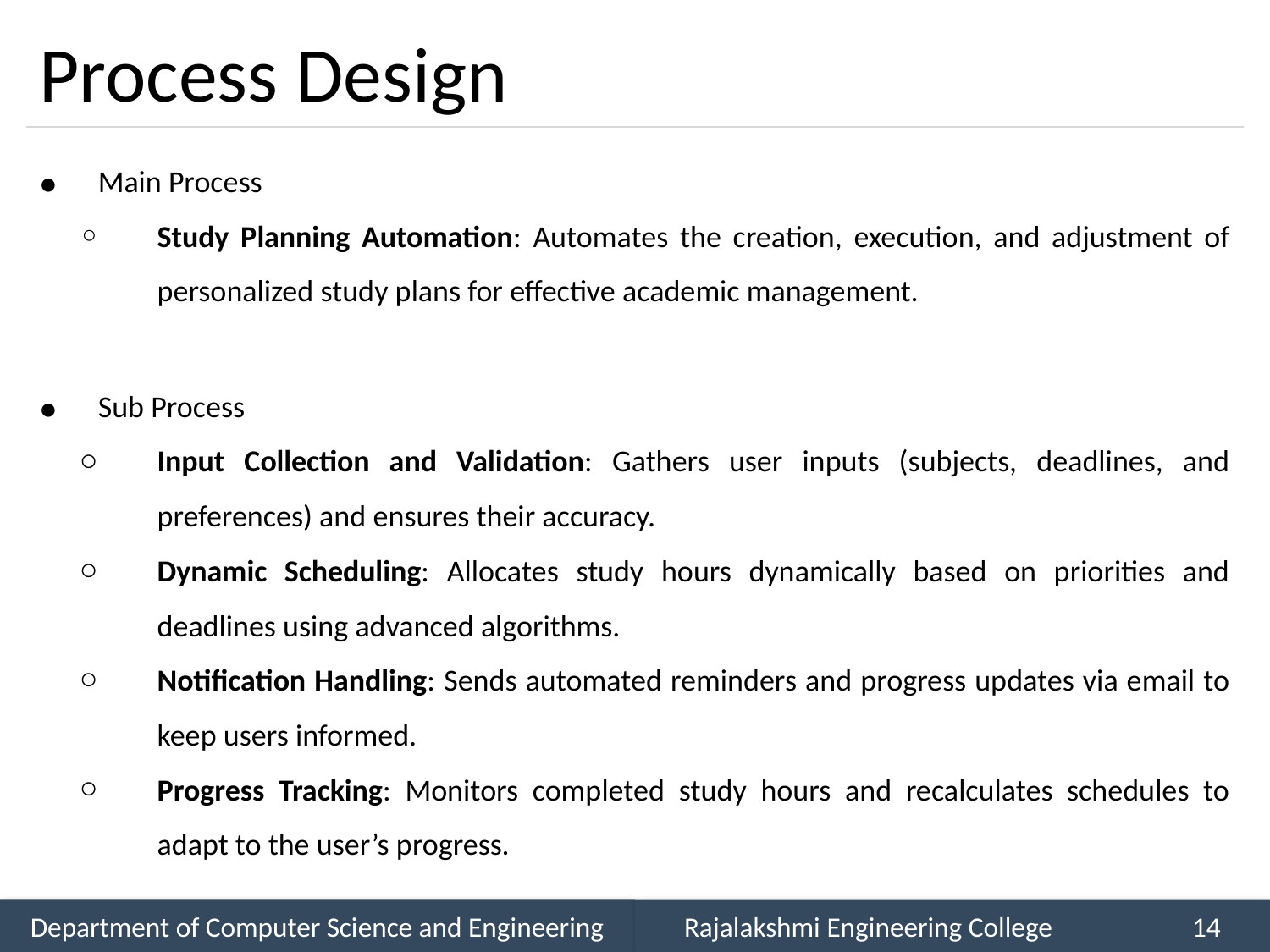

# Process Design
Main Process
Study Planning Automation: Automates the creation, execution, and adjustment of personalized study plans for effective academic management.

Sub Process
Input Collection and Validation: Gathers user inputs (subjects, deadlines, and preferences) and ensures their accuracy.
Dynamic Scheduling: Allocates study hours dynamically based on priorities and deadlines using advanced algorithms.
Notification Handling: Sends automated reminders and progress updates via email to keep users informed.
Progress Tracking: Monitors completed study hours and recalculates schedules to adapt to the user’s progress.